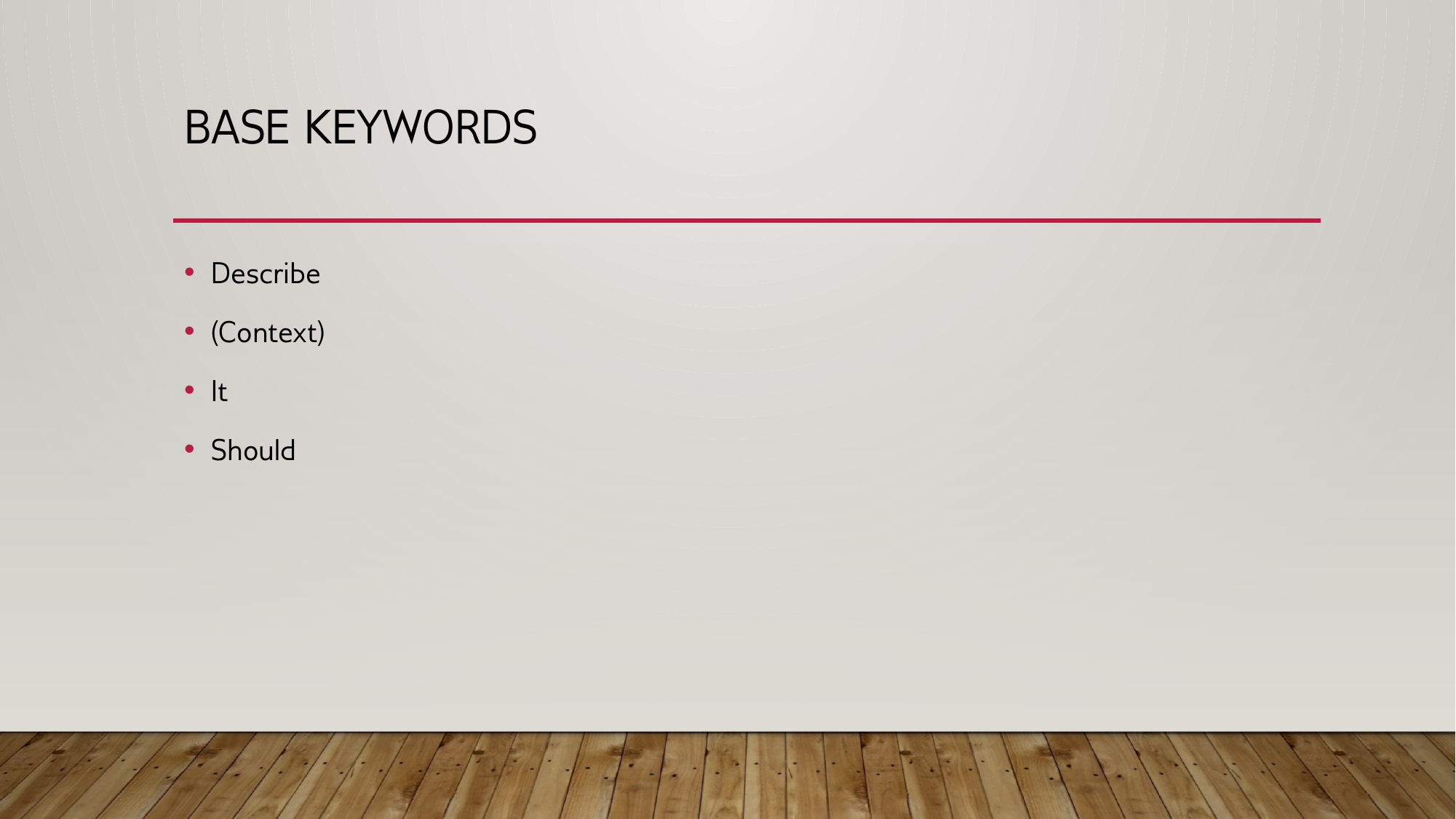

# Base keywords
Describe
(Context)
It
Should